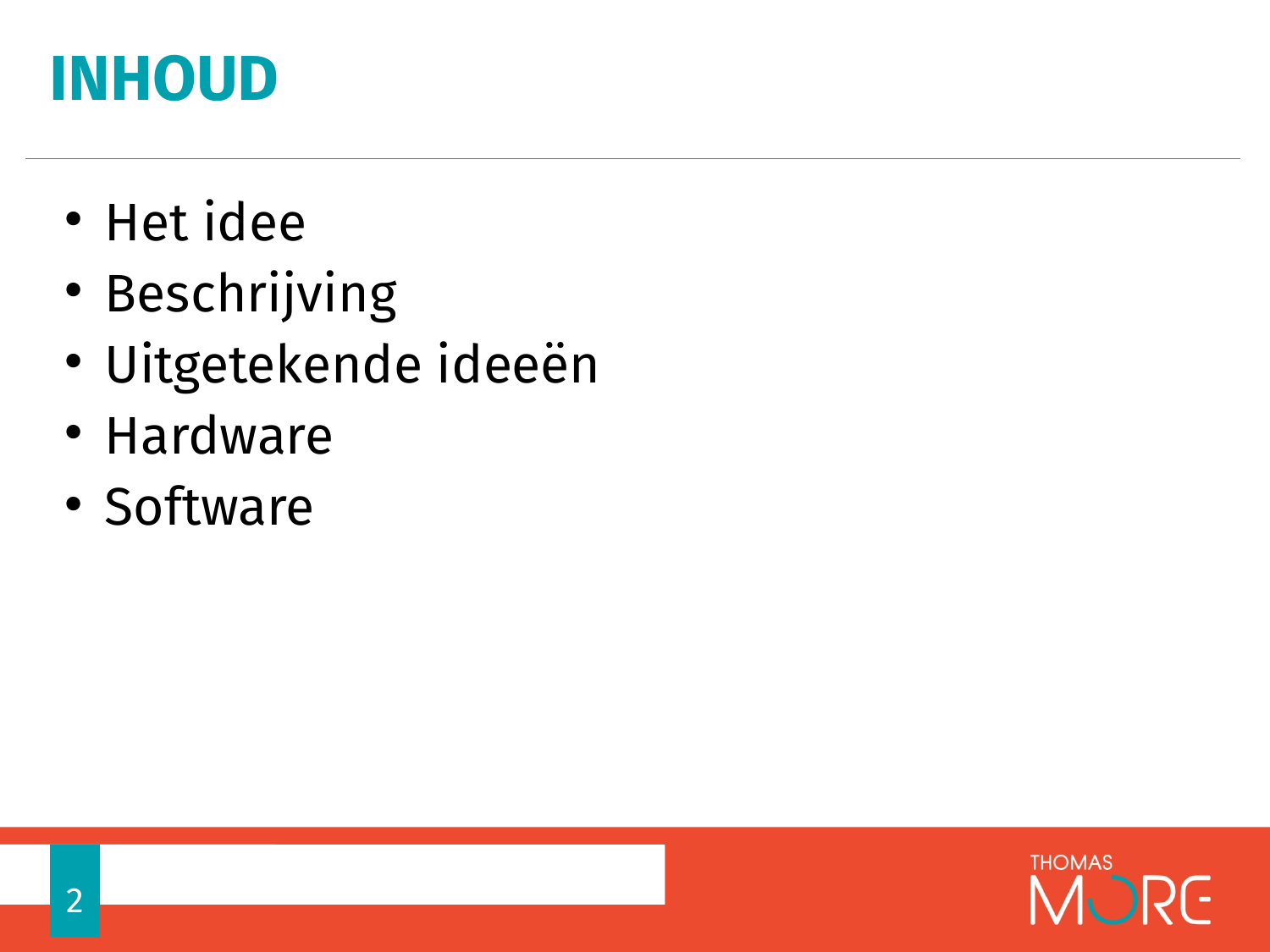

# Inhoud
Het idee
Beschrijving
Uitgetekende ideeën
Hardware
Software

2